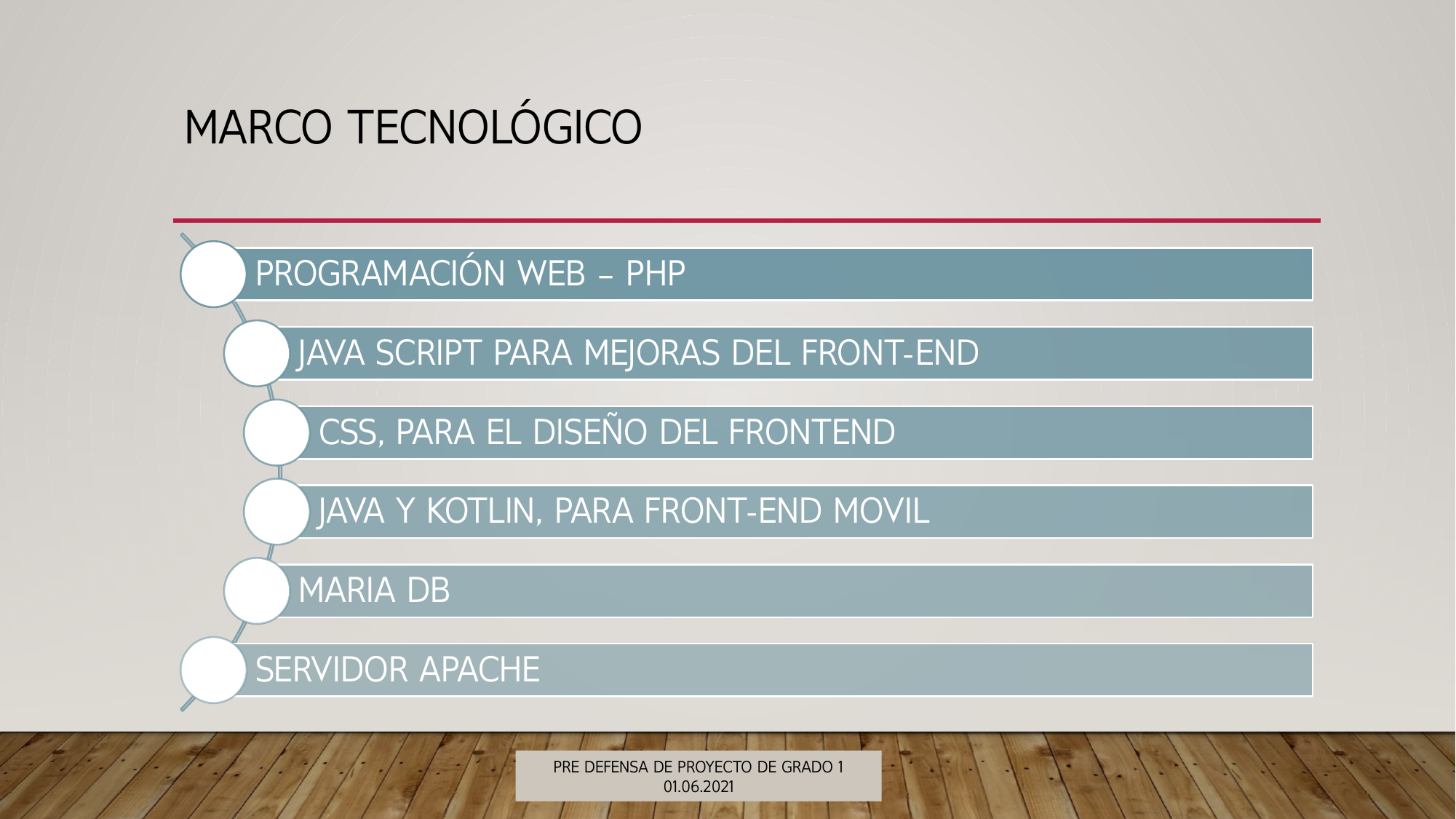

# Marco TECNOLÓGICO
PROGRAMACIÓN WEB – PHP
JAVA SCRIPT PARA MEJORAS DEL FRONT-END
CSS, PARA EL DISEÑO DEL FRONTEND
JAVA Y KOTLIN, PARA FRONT-END MOVIL
MARIA DB
SERVIDOR APACHE
PRE DEFENSA DE PROYECTO DE GRADO 1
01.06.2021